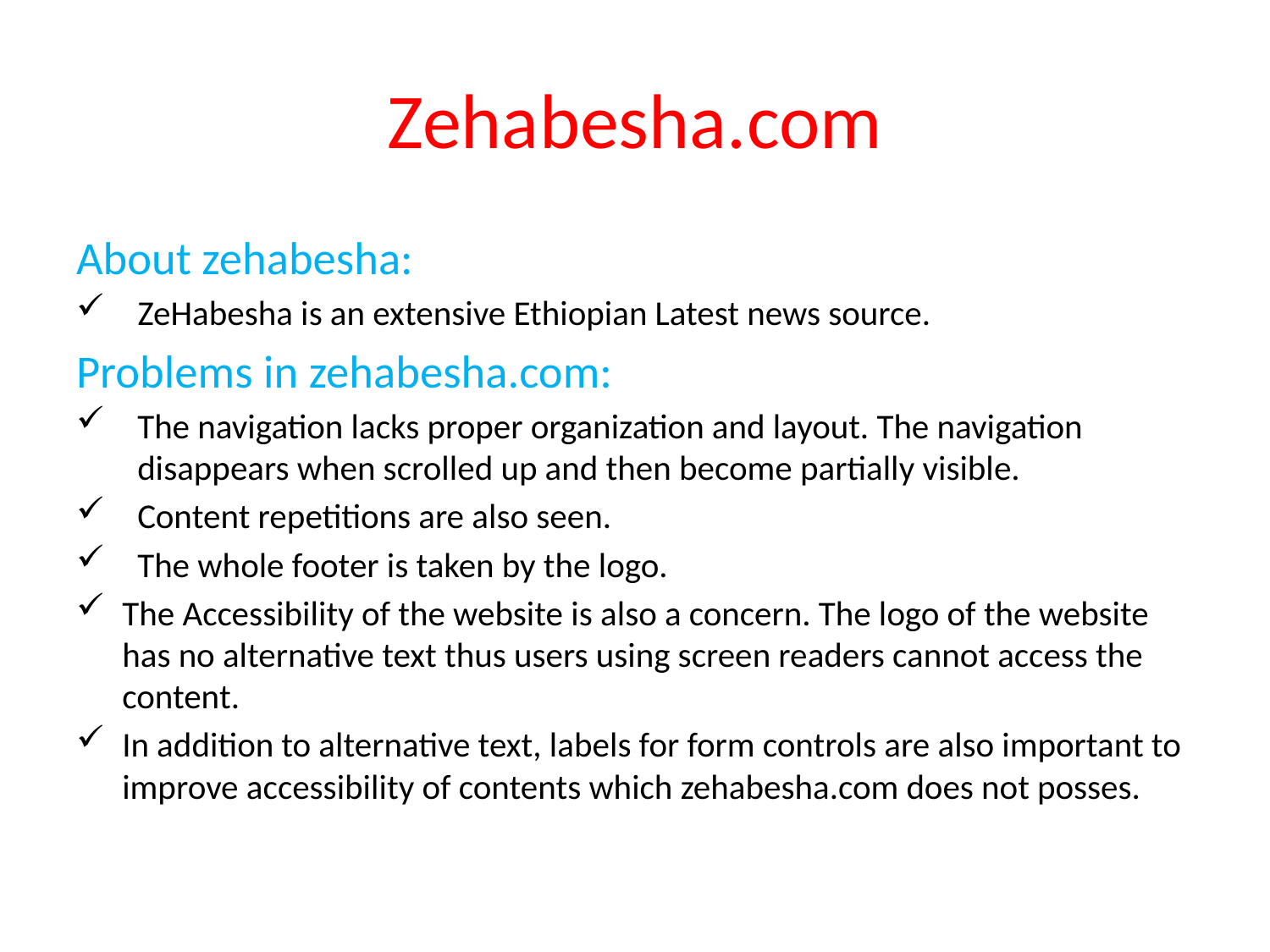

# Zehabesha.com
About zehabesha:
  ZeHabesha is an extensive Ethiopian Latest news source.
Problems in zehabesha.com:
The navigation lacks proper organization and layout. The navigation disappears when scrolled up and then become partially visible.
Content repetitions are also seen.
The whole footer is taken by the logo.
The Accessibility of the website is also a concern. The logo of the website has no alternative text thus users using screen readers cannot access the content.
In addition to alternative text, labels for form controls are also important to improve accessibility of contents which zehabesha.com does not posses.